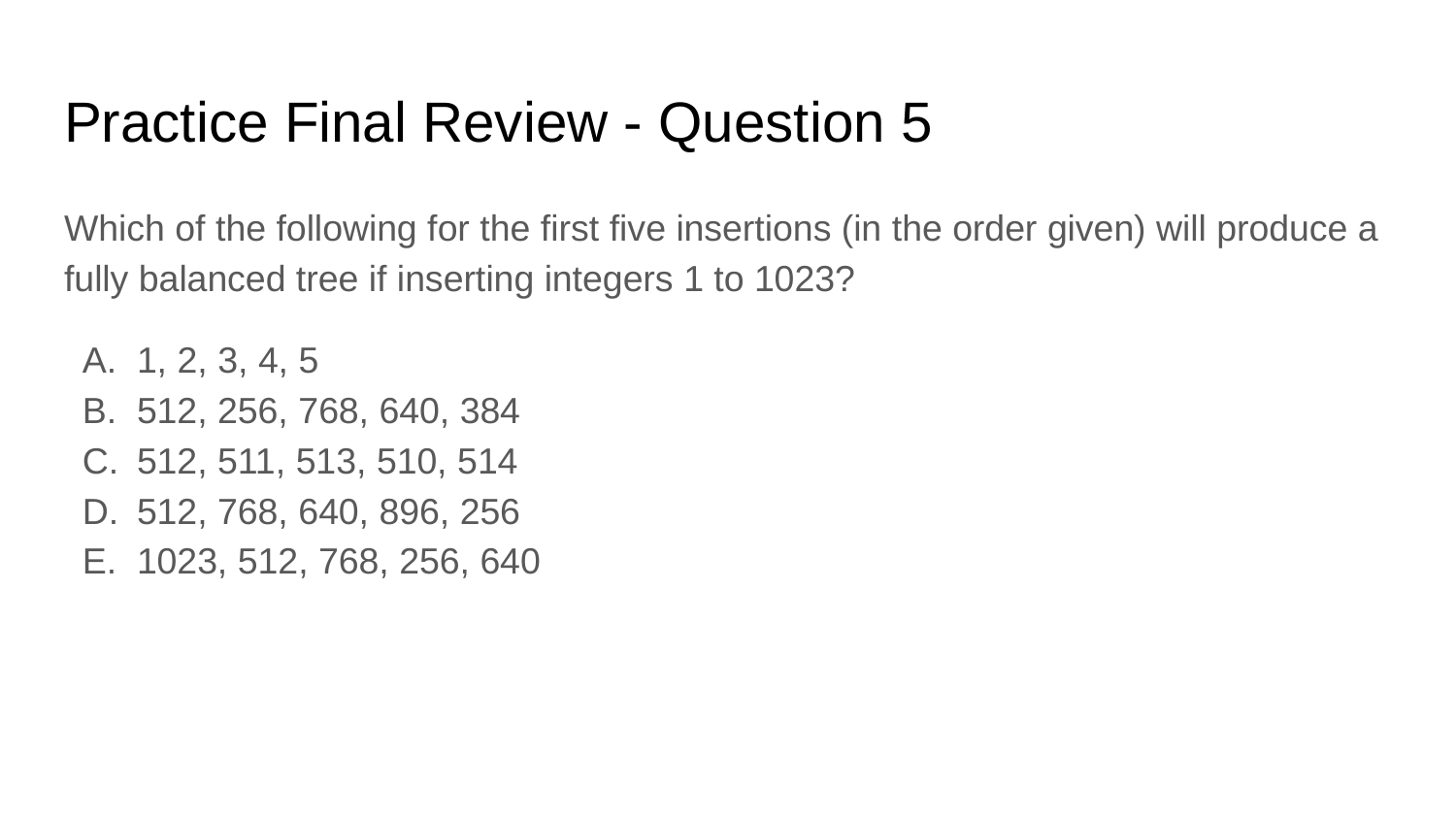

# Practice Final Review - Question 5
Which of the following for the first five insertions (in the order given) will produce a fully balanced tree if inserting integers 1 to 1023?
1, 2, 3, 4, 5
512, 256, 768, 640, 384
512, 511, 513, 510, 514
512, 768, 640, 896, 256
1023, 512, 768, 256, 640